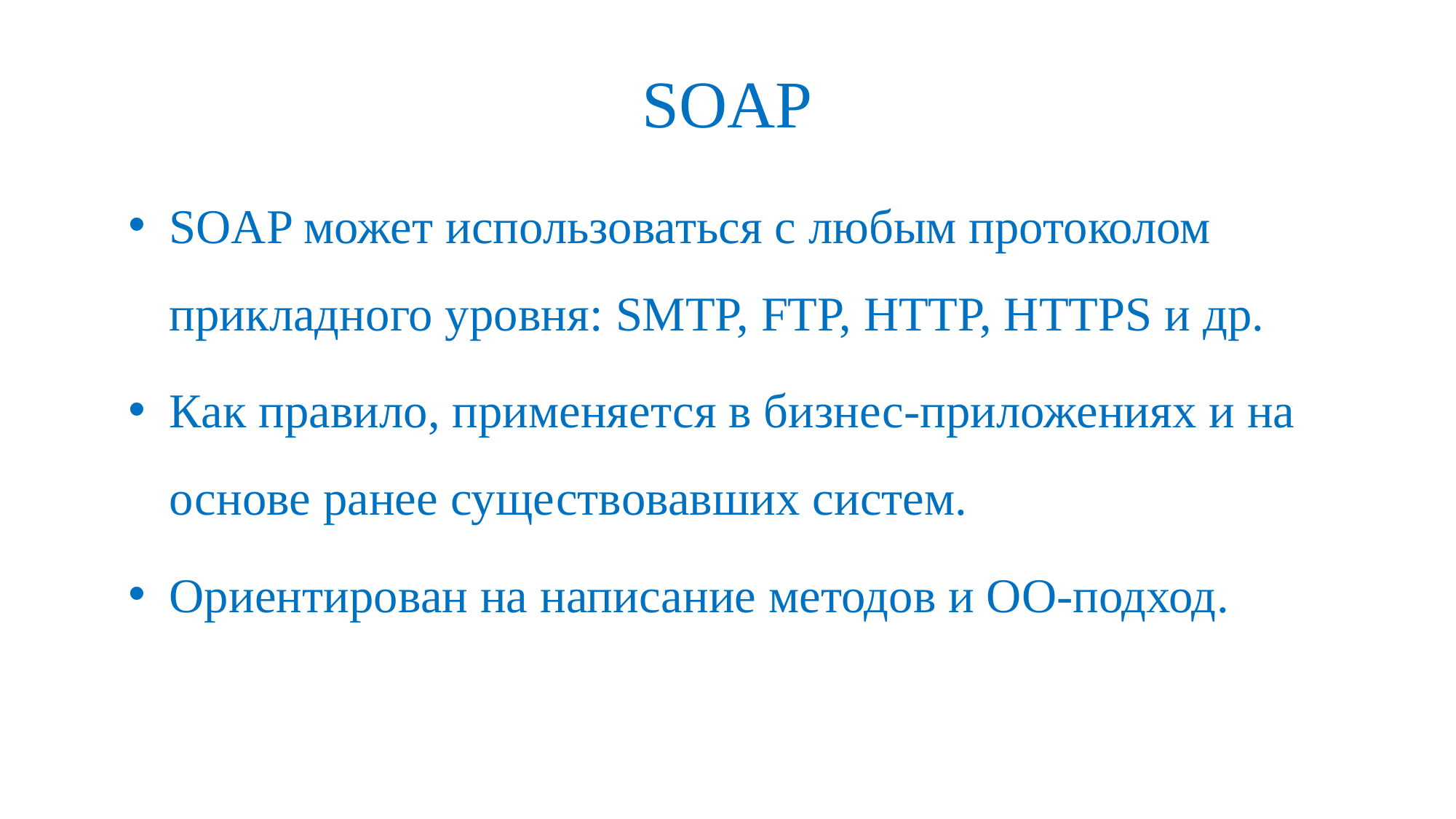

# SOAP
SOAP может использоваться с любым протоколом прикладного уровня: SMTP, FTP, HTTP, HTTPS и др.
Как правило, применяется в бизнес-приложениях и на основе ранее существовавших систем.
Ориентирован на написание методов и ОО-подход.